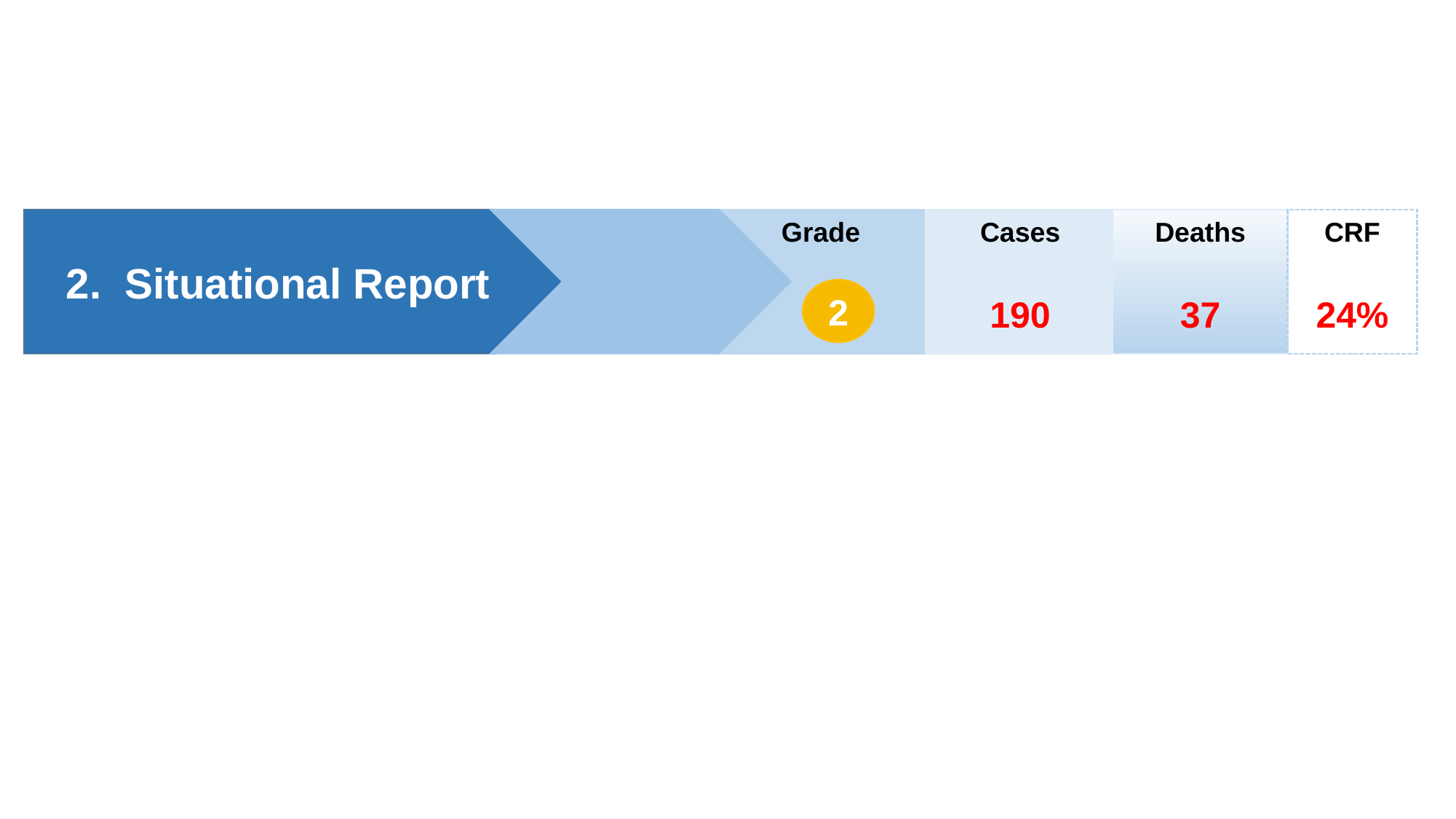

CRF

24%
Deaths

37
Cases

190
2.  Situational Report

Grade
2